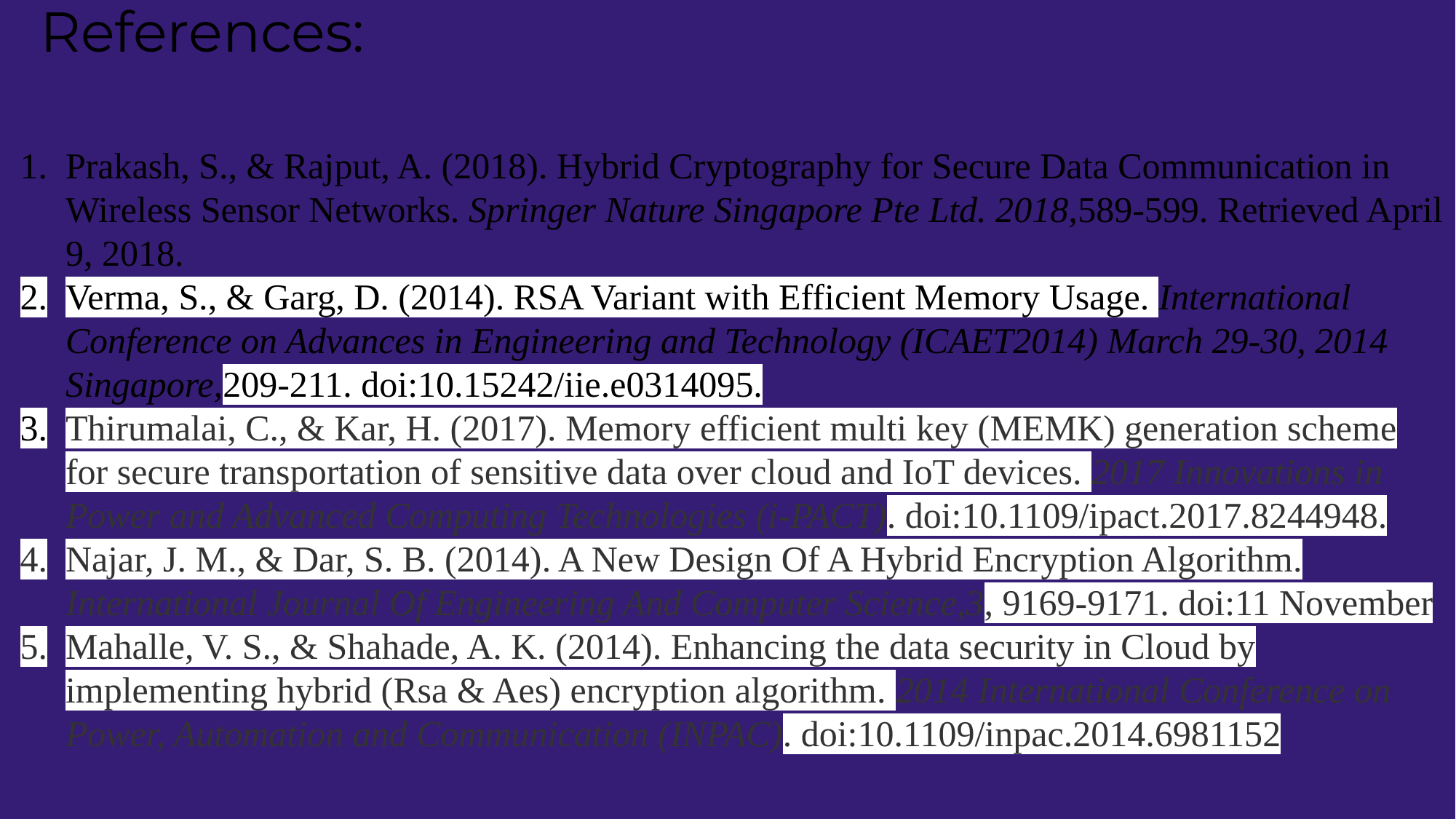

References:
Prakash, S., & Rajput, A. (2018). Hybrid Cryptography for Secure Data Communication in Wireless Sensor Networks. Springer Nature Singapore Pte Ltd. 2018,589-599. Retrieved April 9, 2018.
Verma, S., & Garg, D. (2014). RSA Variant with Efficient Memory Usage. International   Conference on Advances in Engineering and Technology (ICAET2014) March 29-30, 2014 Singapore,209-211. doi:10.15242/iie.e0314095.
Thirumalai, C., & Kar, H. (2017). Memory efficient multi key (MEMK) generation scheme for secure transportation of sensitive data over cloud and IoT devices. 2017 Innovations in Power and Advanced Computing Technologies (i-PACT). doi:10.1109/ipact.2017.8244948.
Najar, J. M., & Dar, S. B. (2014). A New Design Of A Hybrid Encryption Algorithm. International Journal Of Engineering And Computer Science,3, 9169-9171. doi:11 November
Mahalle, V. S., & Shahade, A. K. (2014). Enhancing the data security in Cloud by implementing hybrid (Rsa & Aes) encryption algorithm. 2014 International Conference on Power, Automation and Communication (INPAC). doi:10.1109/inpac.2014.6981152